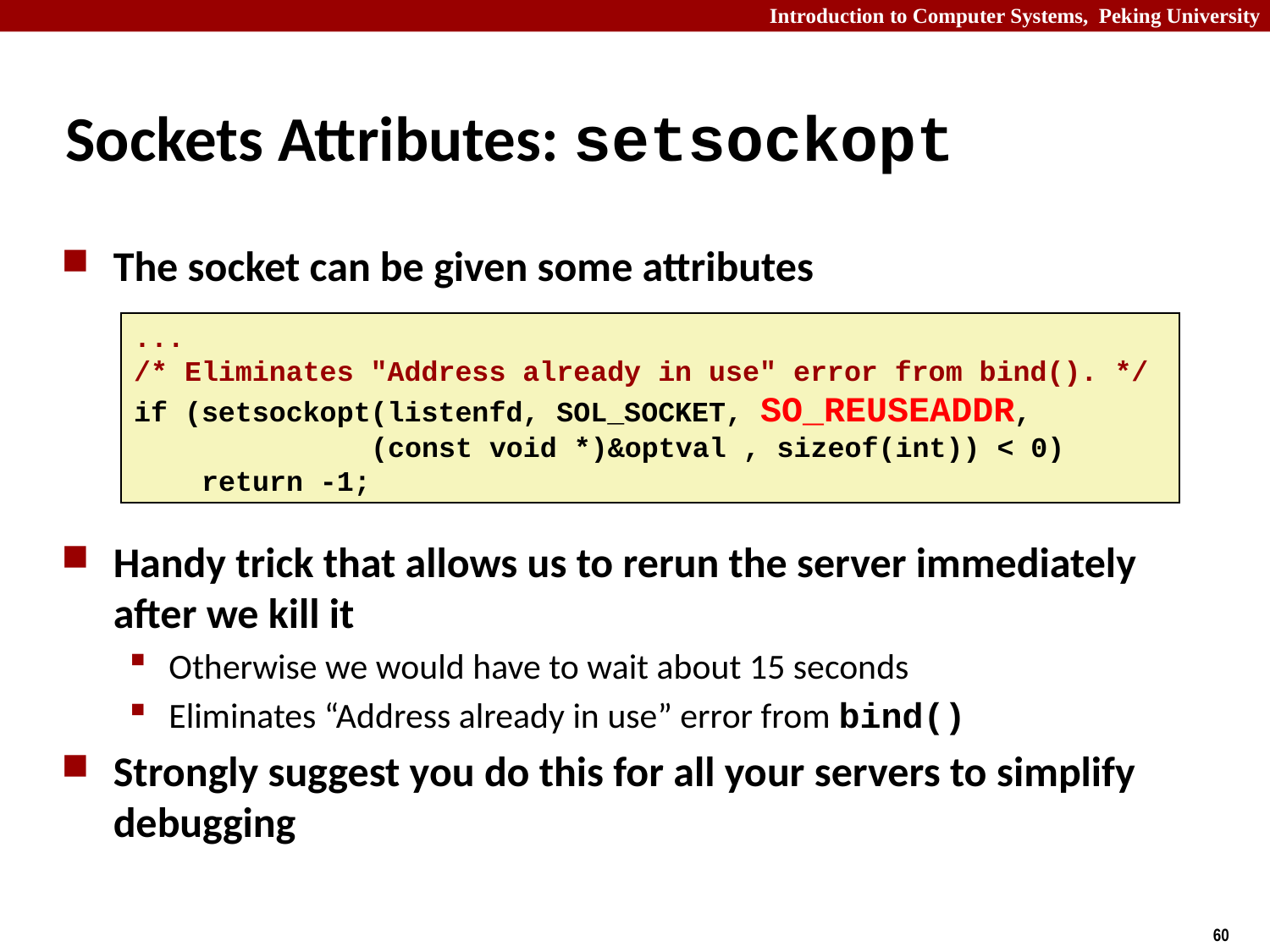

# Sockets Attributes: setsockopt
The socket can be given some attributes

Handy trick that allows us to rerun the server immediately after we kill it
Otherwise we would have to wait about 15 seconds
Eliminates “Address already in use” error from bind()
Strongly suggest you do this for all your servers to simplify debugging
...
/* Eliminates "Address already in use" error from bind(). */
if (setsockopt(listenfd, SOL_SOCKET, SO_REUSEADDR,
              (const void *)&optval , sizeof(int)) < 0)
    return -1;